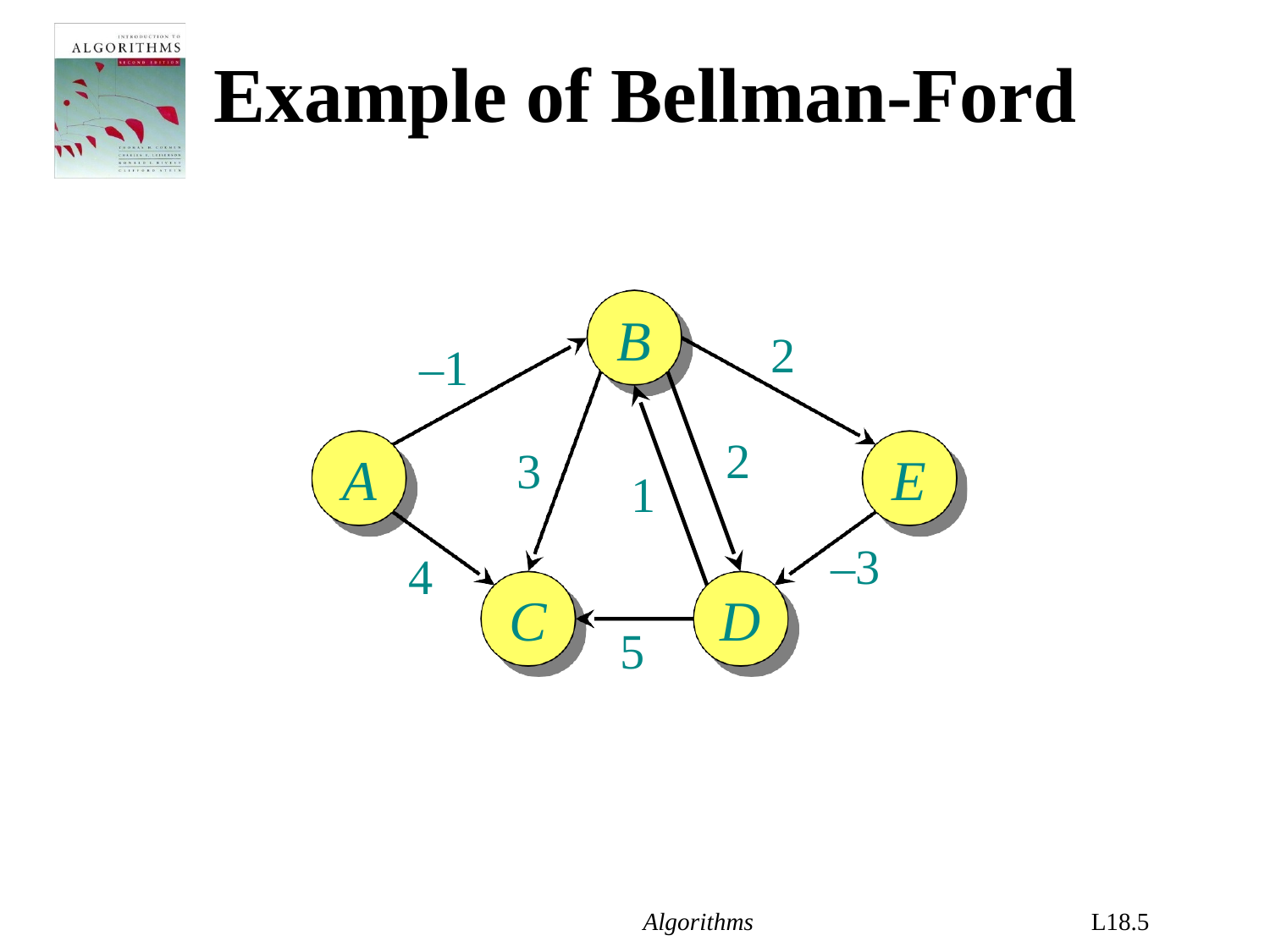

# Example of Bellman-Ford

B
2
–1

2
3
A
E
1
–3
4
C
D
5
Algorithms
L18.5